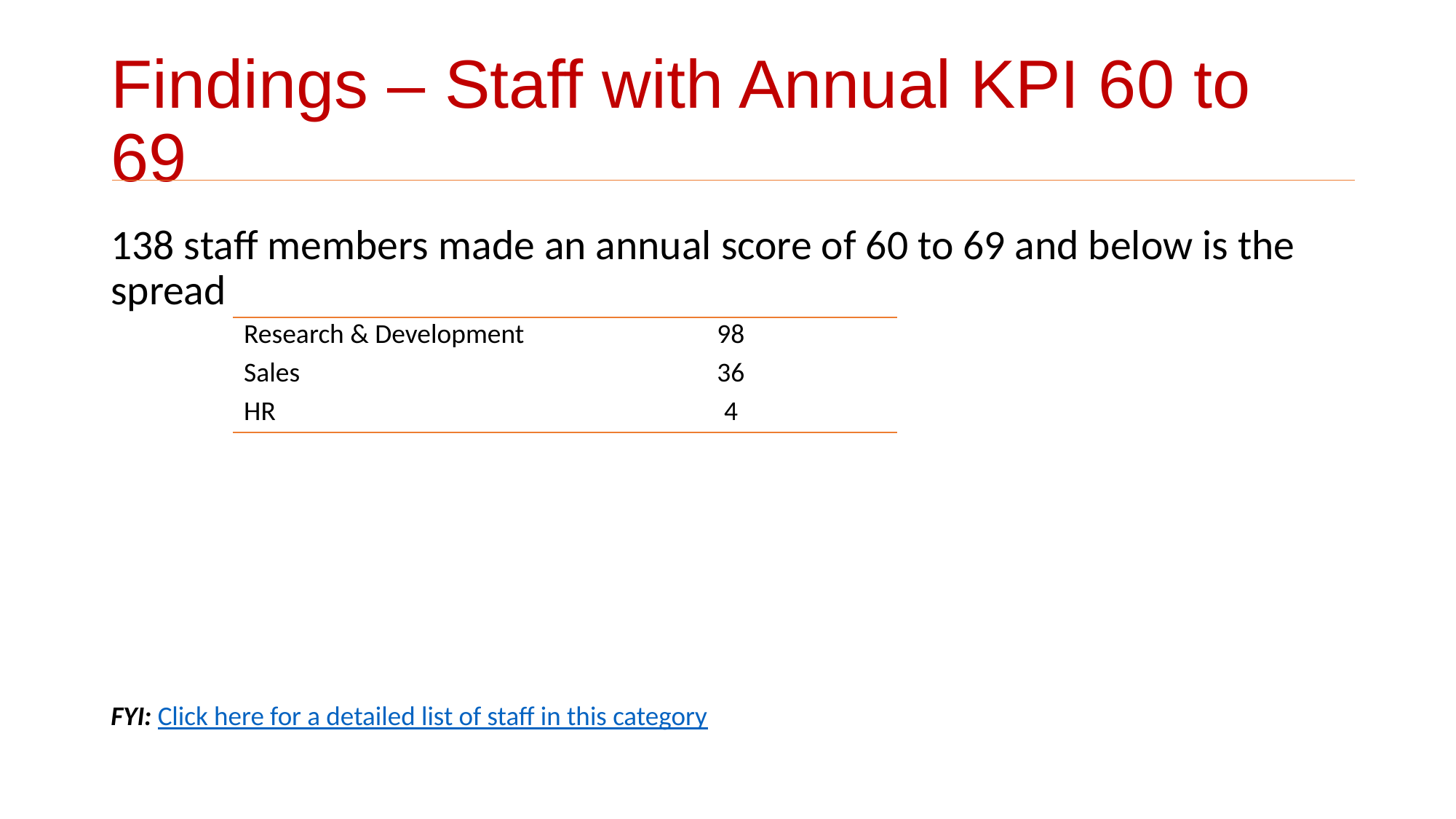

# Findings – Staff with Annual KPI 60 to 69
138 staff members made an annual score of 60 to 69 and below is the spread

FYI: Click here for a detailed list of staff in this category
| Research & Development | 98 |
| --- | --- |
| Sales | 36 |
| HR | 4 |